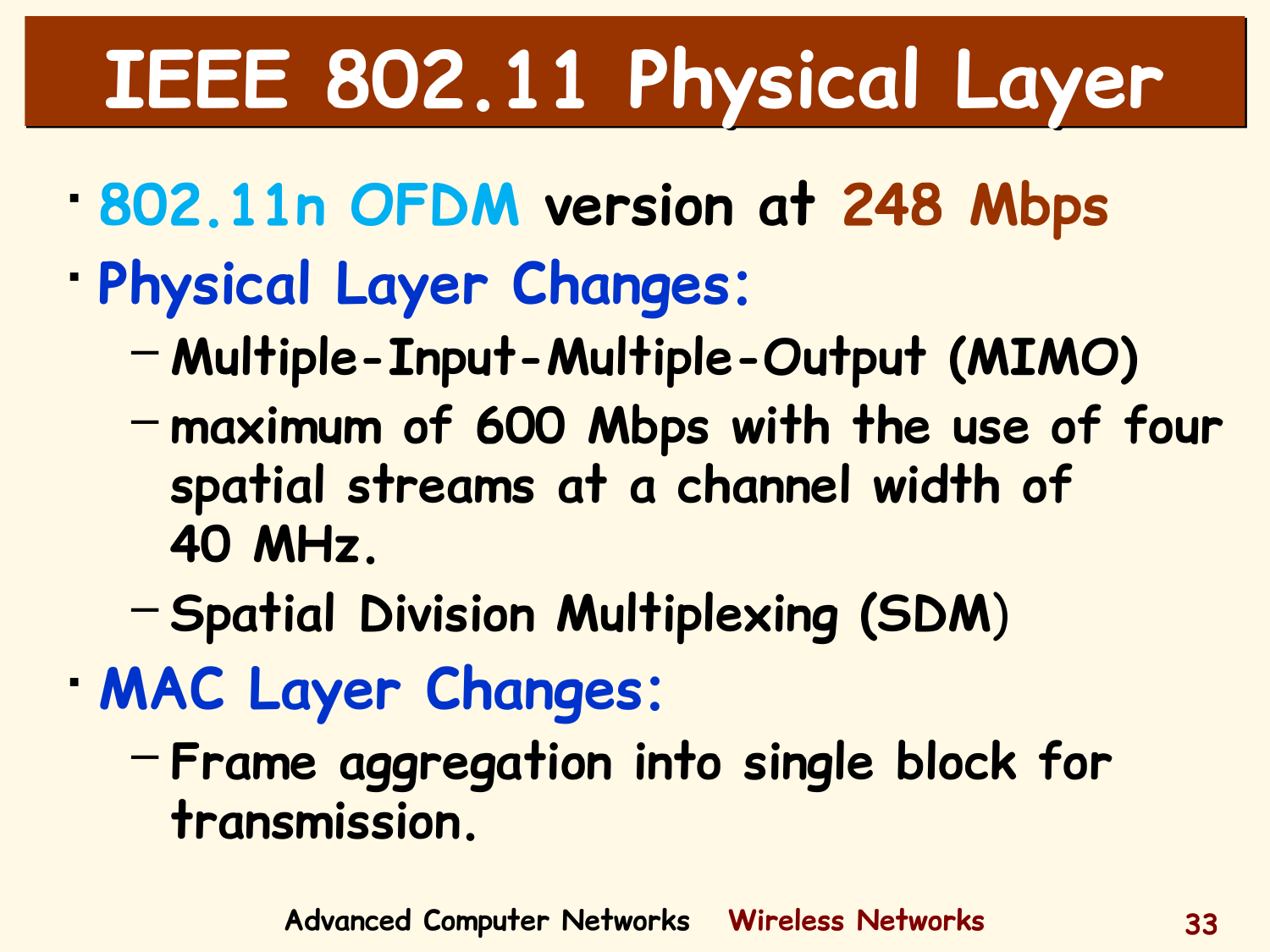

# IEEE 802.11 Physical Layer
802.11n OFDM version at 248 Mbps
Physical Layer Changes:
Multiple-Input-Multiple-Output (MIMO)
maximum of 600 Mbps with the use of four spatial streams at a channel width of 40 MHz.
Spatial Division Multiplexing (SDM)
MAC Layer Changes:
Frame aggregation into single block for transmission.
Advanced Computer Networks   Wireless Networks
33